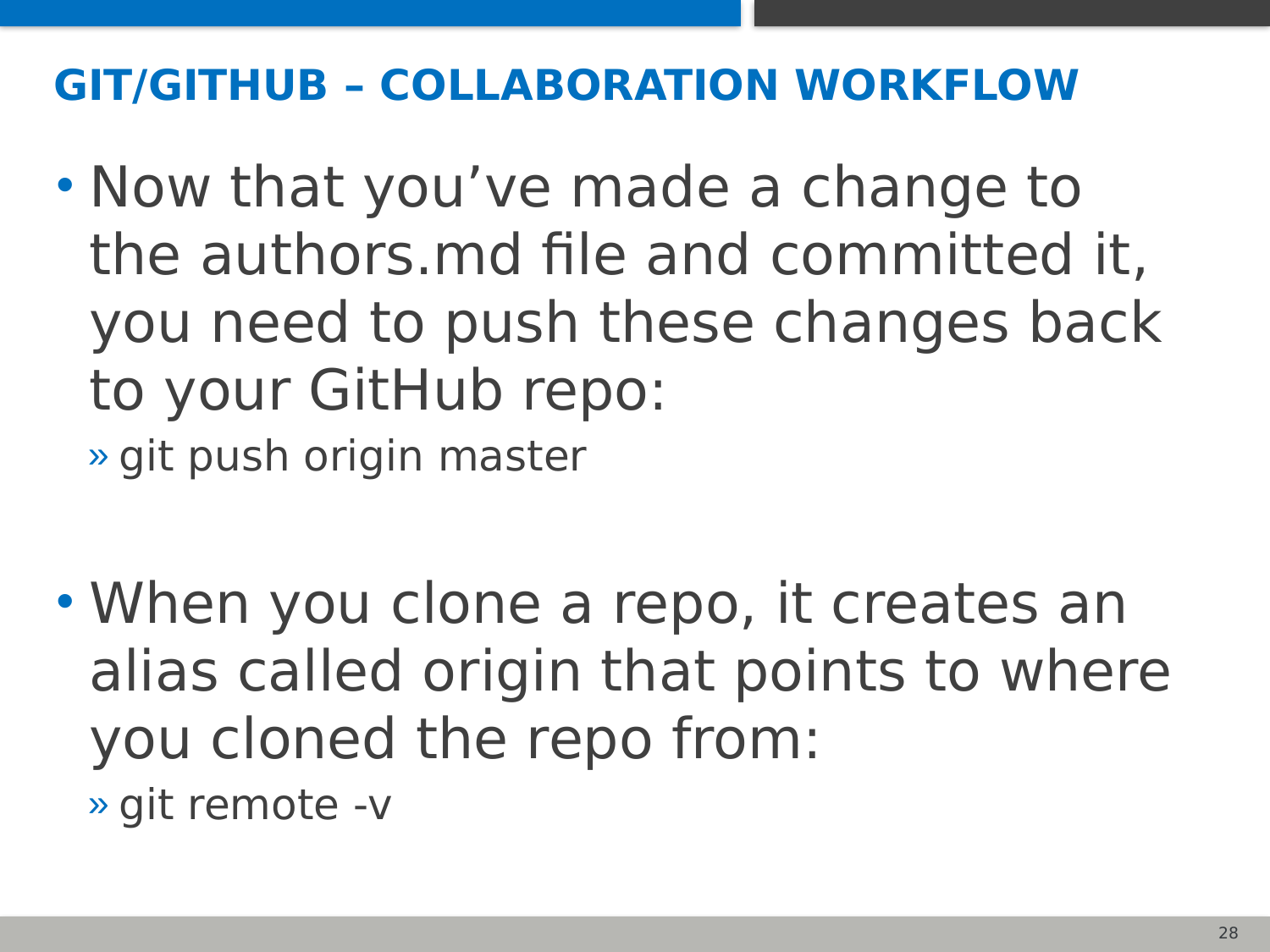

# Git/Github – collaboration workflow
Now that you’ve made a change to the authors.md file and committed it, you need to push these changes back to your GitHub repo:
git push origin master

When you clone a repo, it creates an alias called origin that points to where you cloned the repo from:
git remote -v